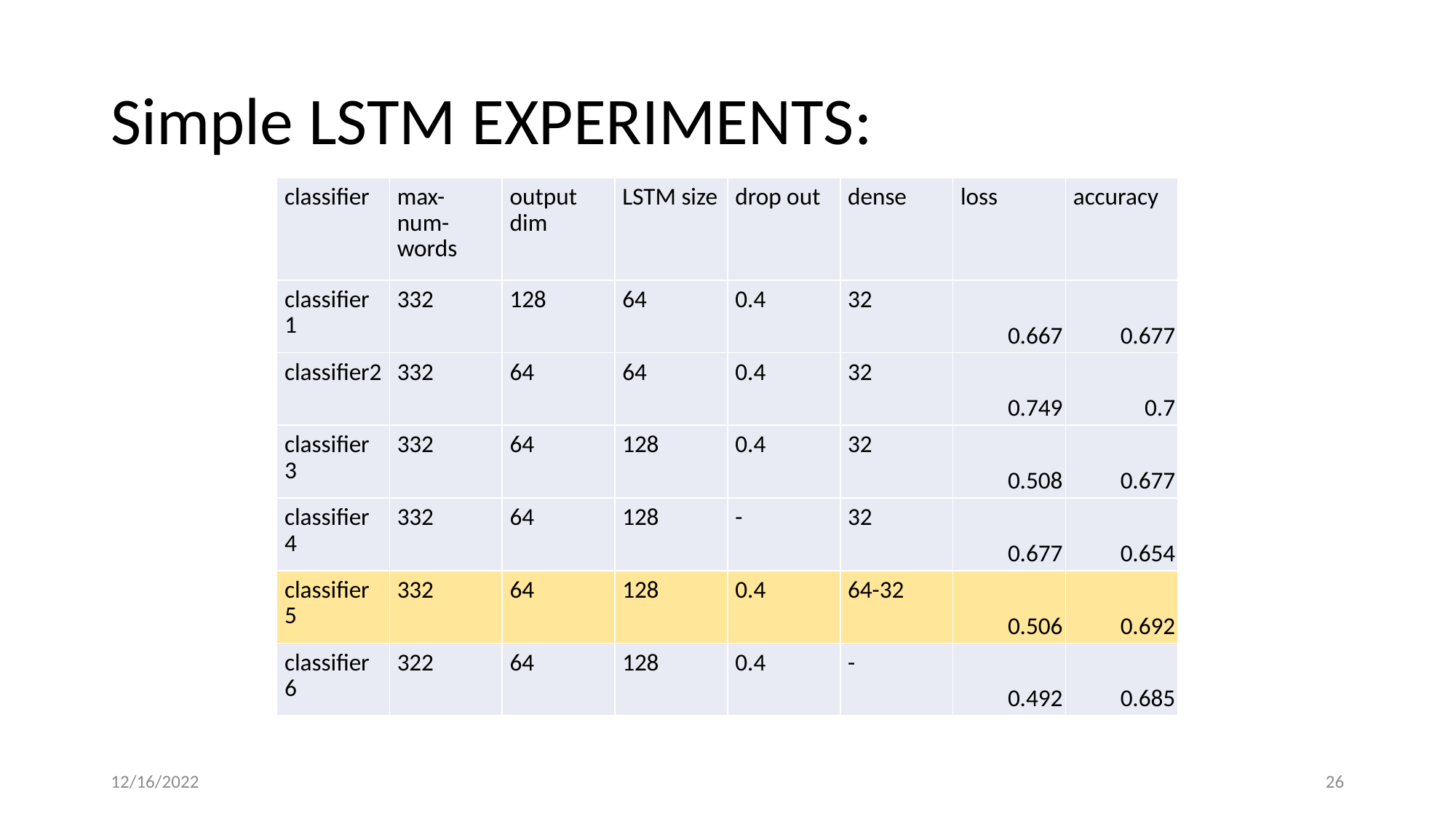

# Simple LSTM Experiments:
| classifier | max-num-words | output dim | LSTM size | drop out | dense | loss | accuracy |
| --- | --- | --- | --- | --- | --- | --- | --- |
| classifier 1 | 332 | 128 | 64 | 0.4 | 32 | 0.667 | 0.677 |
| classifier2 | 332 | 64 | 64 | 0.4 | 32 | 0.749 | 0.7 |
| classifier 3 | 332 | 64 | 128 | 0.4 | 32 | 0.508 | 0.677 |
| classifier 4 | 332 | 64 | 128 | - | 32 | 0.677 | 0.654 |
| classifier 5 | 332 | 64 | 128 | 0.4 | 64-32 | 0.506 | 0.692 |
| classifier 6 | 322 | 64 | 128 | 0.4 | - | 0.492 | 0.685 |
12/16/2022
26